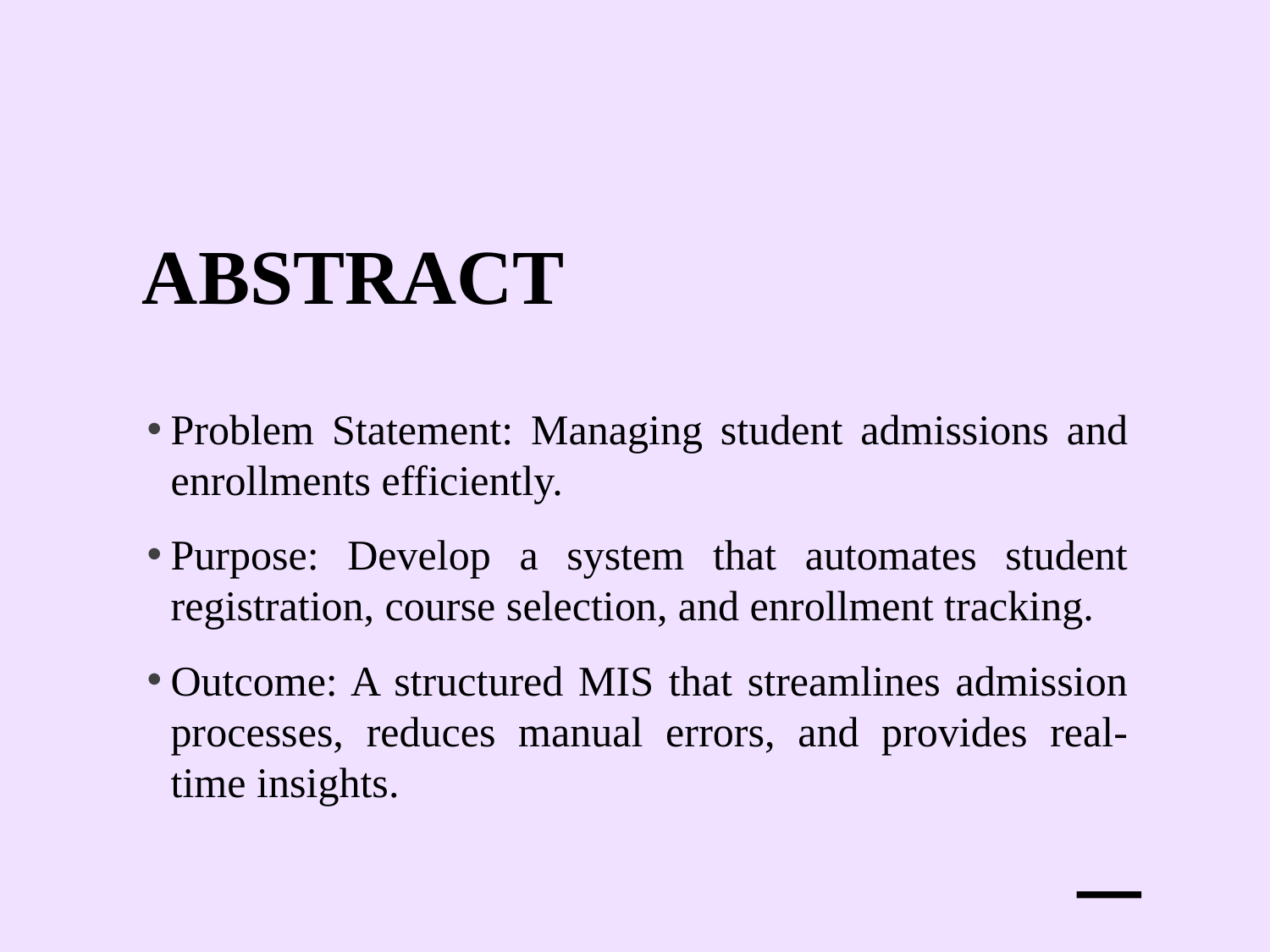

# Abstract
Problem Statement: Managing student admissions and enrollments efficiently.
Purpose: Develop a system that automates student registration, course selection, and enrollment tracking.
Outcome: A structured MIS that streamlines admission processes, reduces manual errors, and provides real-time insights.